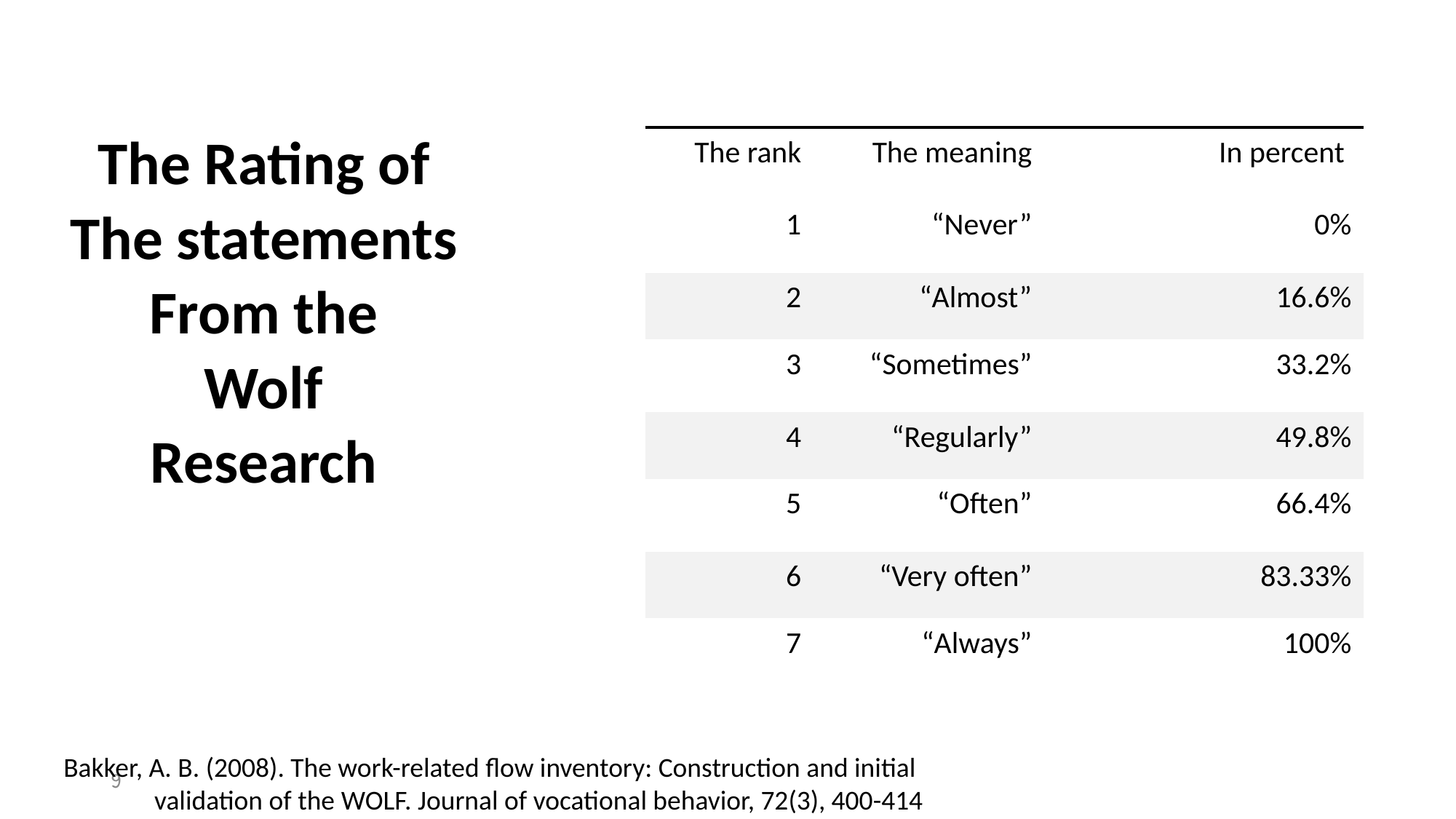

| The rank | The meaning | In percent |
| --- | --- | --- |
| 1 | “Never” | 0% |
| 2 | “Almost” | 16.6% |
| 3 | “Sometimes” | 33.2% |
| 4 | “Regularly” | 49.8% |
| 5 | “Often” | 66.4% |
| 6 | “Very often” | 83.33% |
| 7 | “Always” | 100% |
The Rating of
The statements
From the
Wolf
Research

 Bakker, A. B. (2008). The work-related flow inventory: Construction and initial validation of the WOLF. Journal of vocational behavior, 72(3), 400-414
9